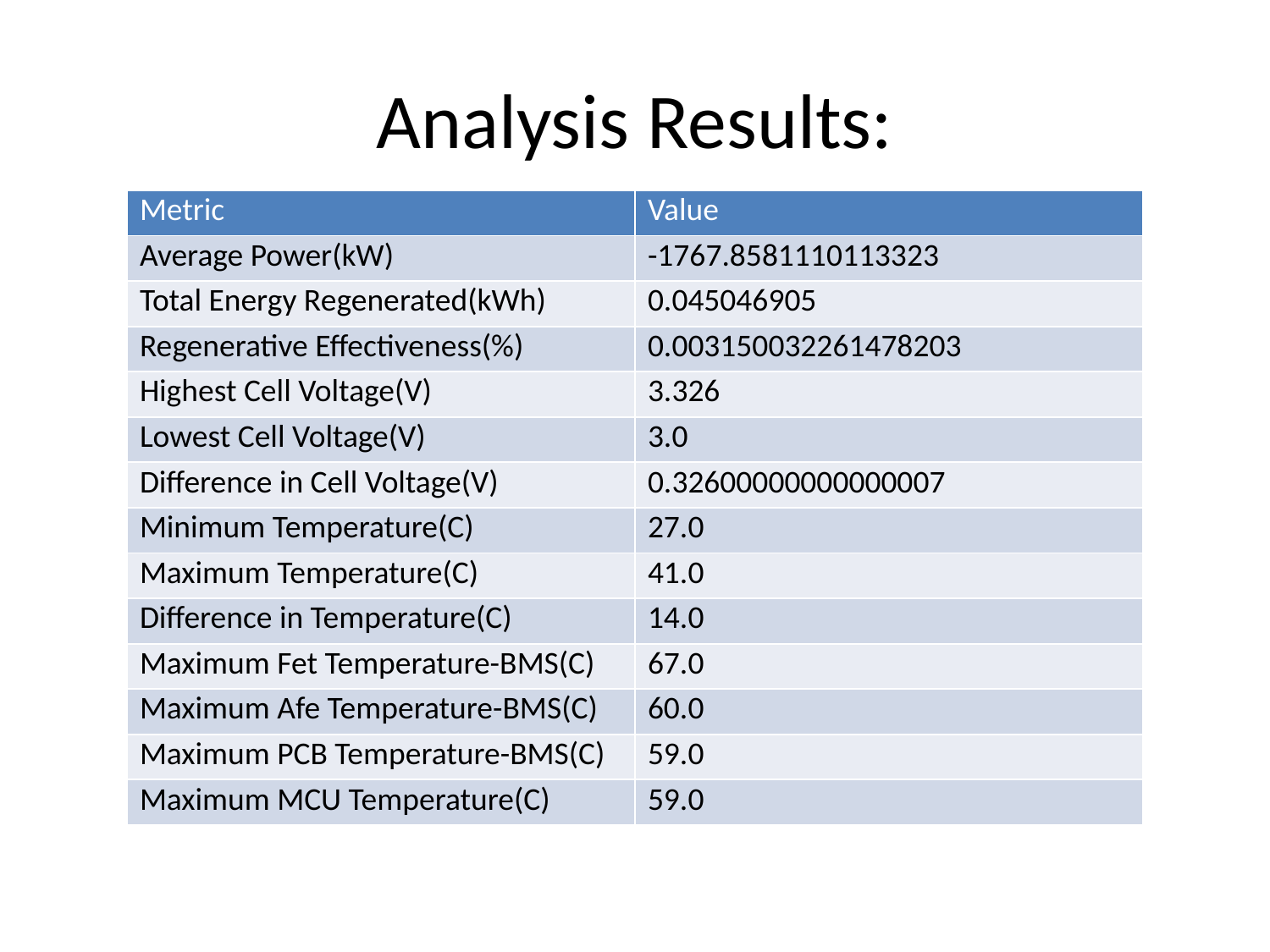

# Analysis Results:
| Metric | Value |
| --- | --- |
| Average Power(kW) | -1767.8581110113323 |
| Total Energy Regenerated(kWh) | 0.045046905 |
| Regenerative Effectiveness(%) | 0.003150032261478203 |
| Highest Cell Voltage(V) | 3.326 |
| Lowest Cell Voltage(V) | 3.0 |
| Difference in Cell Voltage(V) | 0.32600000000000007 |
| Minimum Temperature(C) | 27.0 |
| Maximum Temperature(C) | 41.0 |
| Difference in Temperature(C) | 14.0 |
| Maximum Fet Temperature-BMS(C) | 67.0 |
| Maximum Afe Temperature-BMS(C) | 60.0 |
| Maximum PCB Temperature-BMS(C) | 59.0 |
| Maximum MCU Temperature(C) | 59.0 |